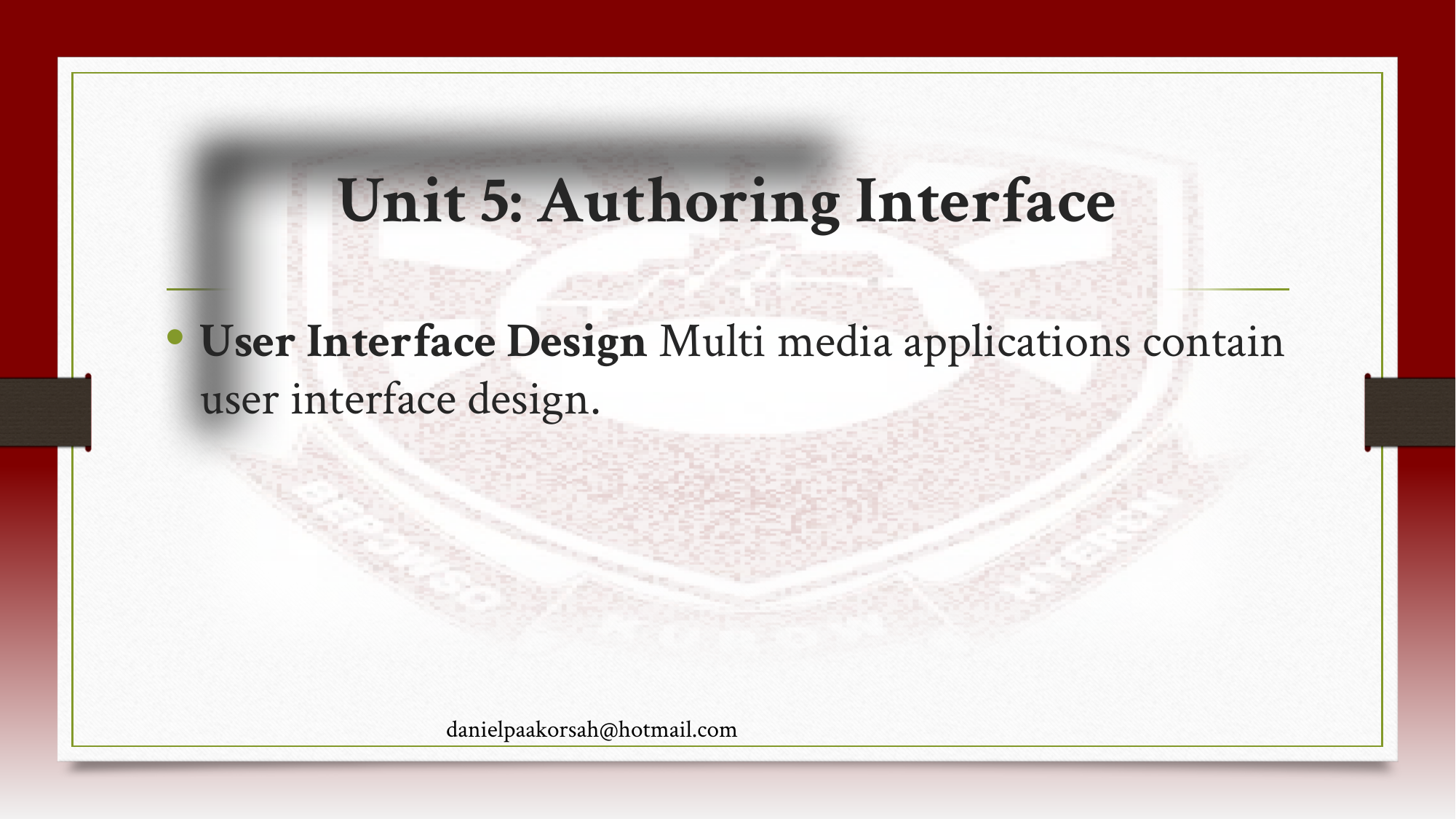

# Unit 5: Authoring Interface
User Interface Design Multi media applications contain user interface design.

danielpaakorsah@hotmail.com